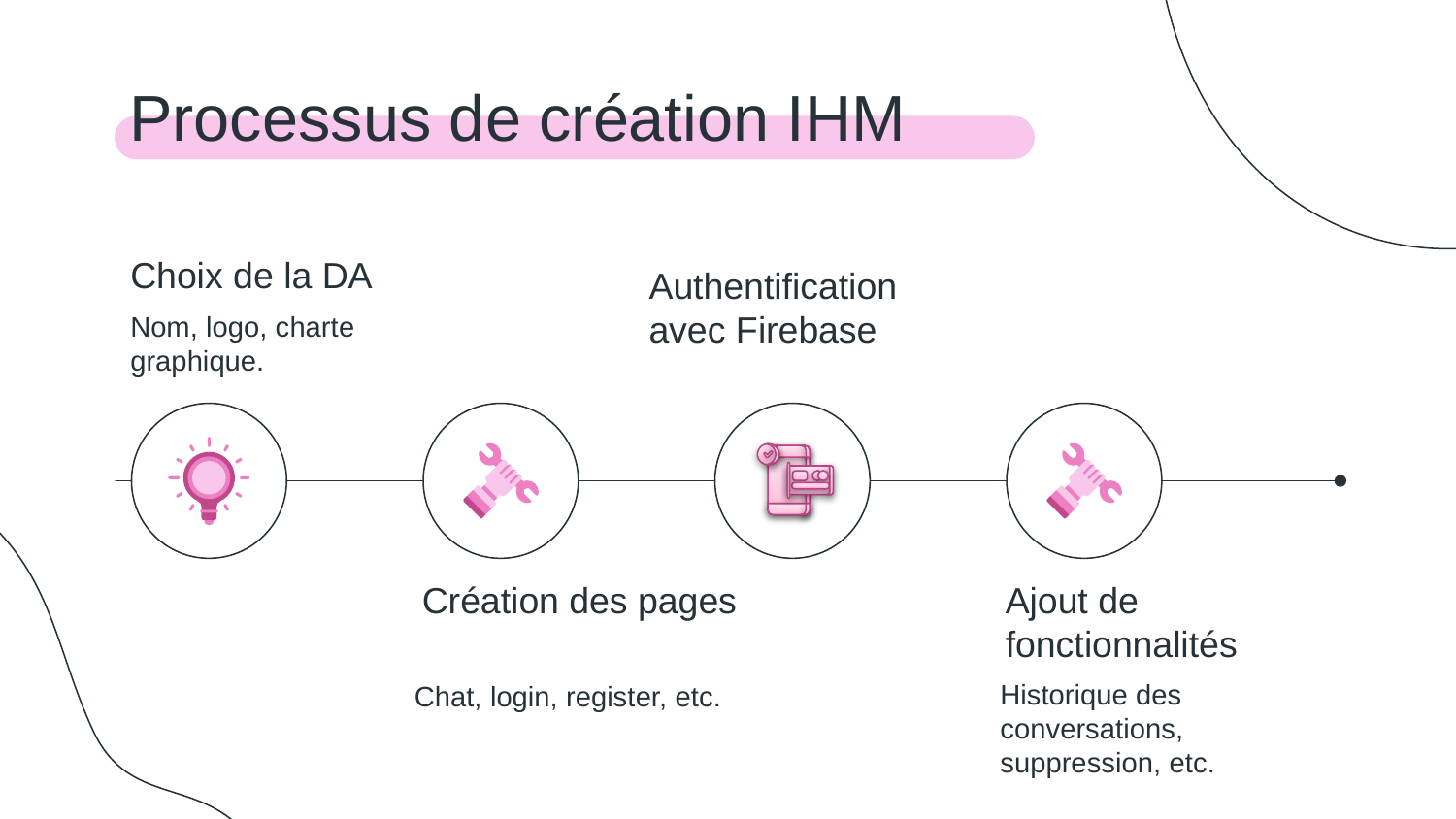

# Processus de création IHM
Choix de la DA
Authentification avec Firebase
Nom, logo, charte graphique.

Création des pages
Ajout de fonctionnalités
Historique des conversations, suppression, etc.
Chat, login, register, etc.